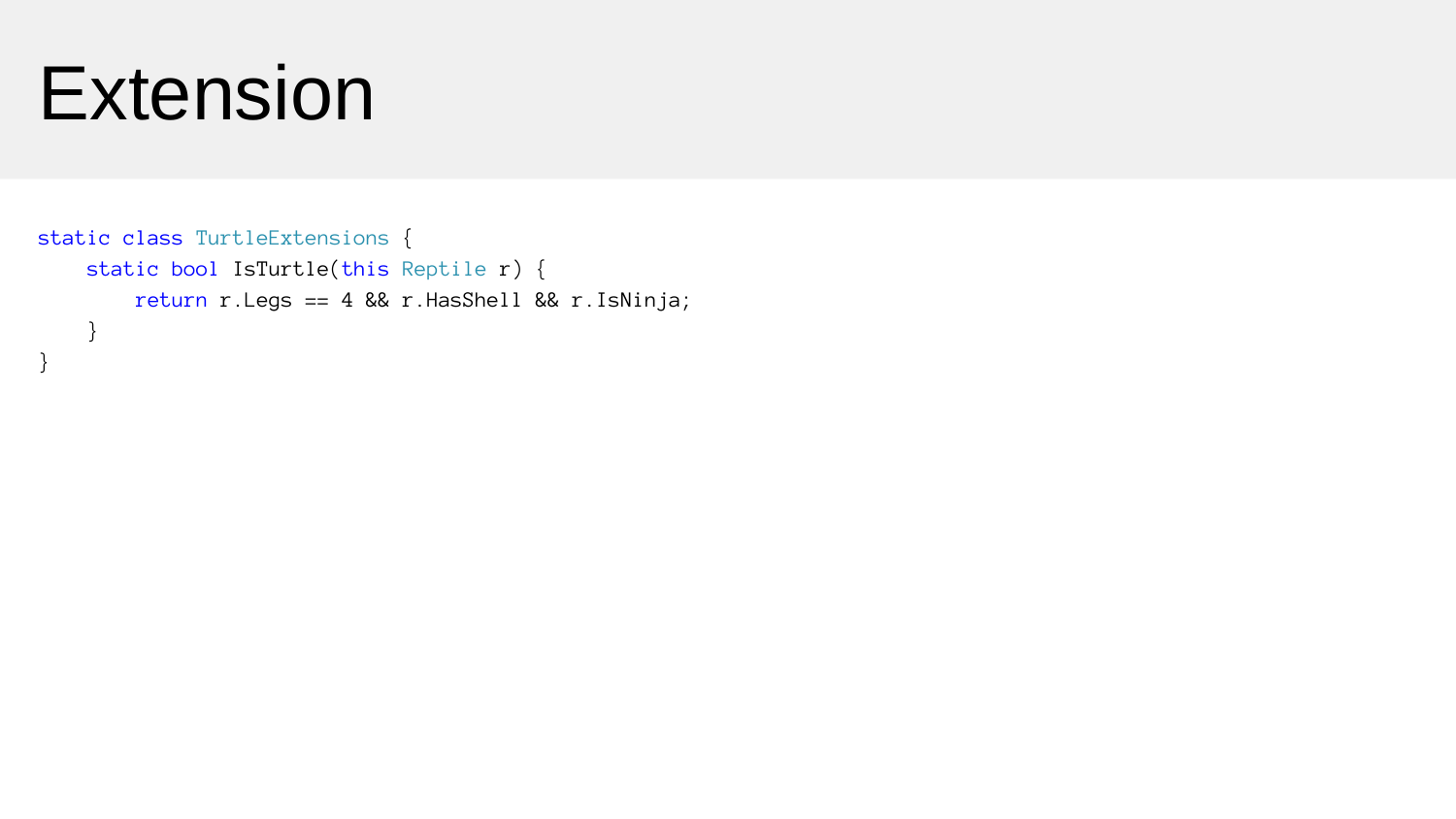

Extension
static class TurtleExtensions {
    static bool IsTurtle(this Reptile r) {
        return r.Legs == 4 && r.HasShell && r.IsNinja;
    }
}